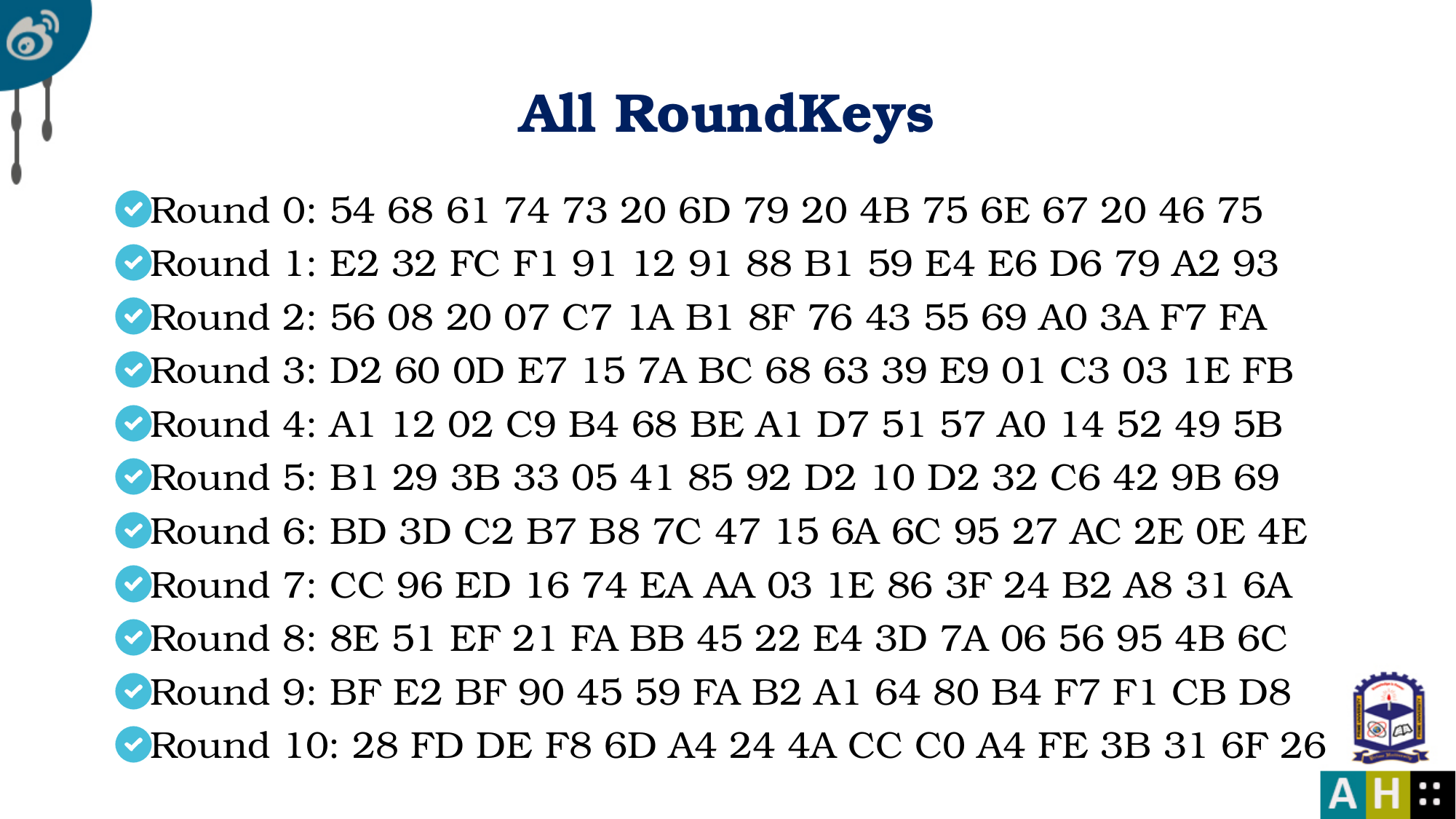

# All RoundKeys
Round 0: 54 68 61 74 73 20 6D 79 20 4B 75 6E 67 20 46 75
Round 1: E2 32 FC F1 91 12 91 88 B1 59 E4 E6 D6 79 A2 93
Round 2: 56 08 20 07 C7 1A B1 8F 76 43 55 69 A0 3A F7 FA
Round 3: D2 60 0D E7 15 7A BC 68 63 39 E9 01 C3 03 1E FB
Round 4: A1 12 02 C9 B4 68 BE A1 D7 51 57 A0 14 52 49 5B
Round 5: B1 29 3B 33 05 41 85 92 D2 10 D2 32 C6 42 9B 69
Round 6: BD 3D C2 B7 B8 7C 47 15 6A 6C 95 27 AC 2E 0E 4E
Round 7: CC 96 ED 16 74 EA AA 03 1E 86 3F 24 B2 A8 31 6A
Round 8: 8E 51 EF 21 FA BB 45 22 E4 3D 7A 06 56 95 4B 6C
Round 9: BF E2 BF 90 45 59 FA B2 A1 64 80 B4 F7 F1 CB D8
Round 10: 28 FD DE F8 6D A4 24 4A CC C0 A4 FE 3B 31 6F 26